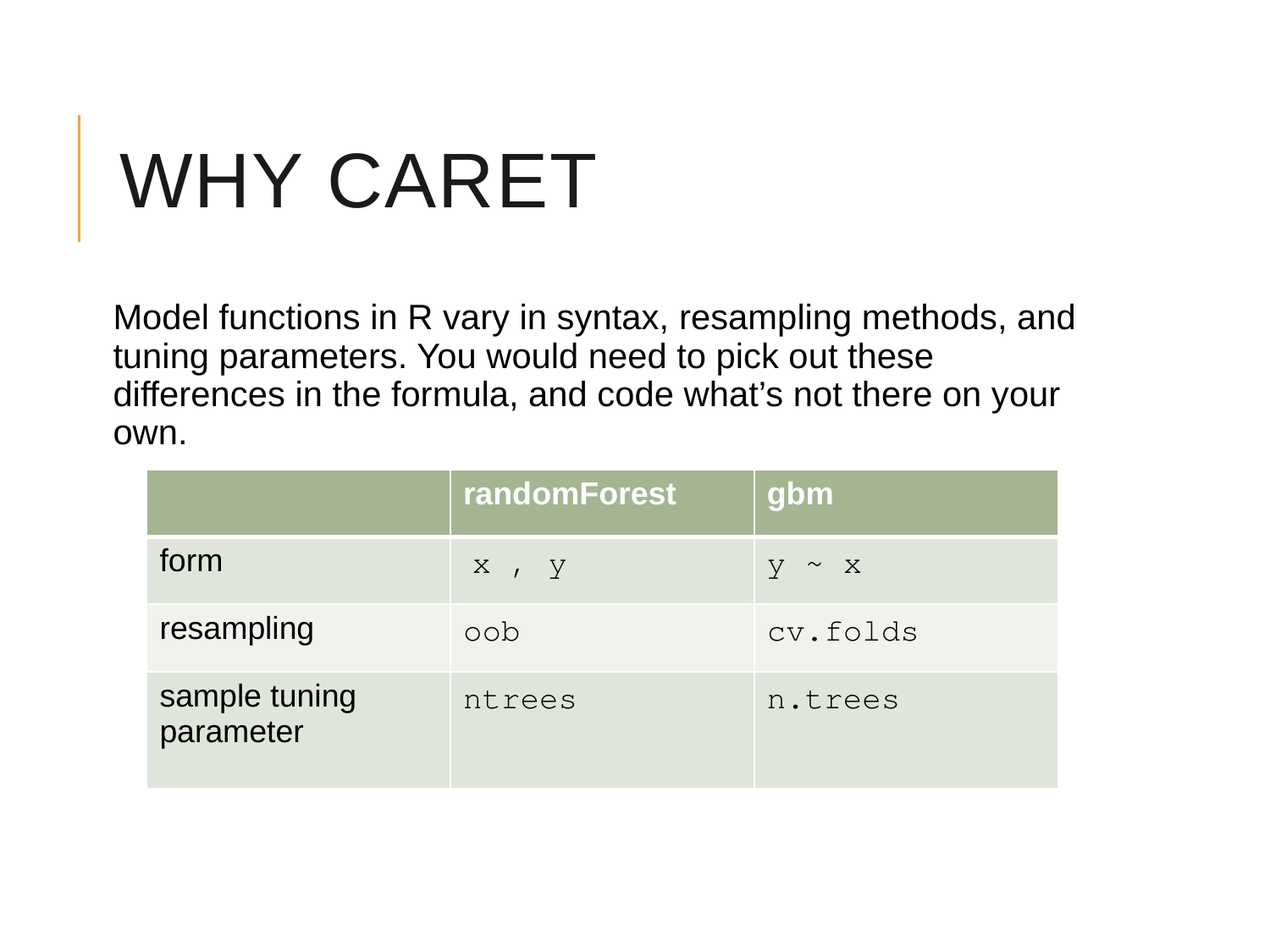

# Why Caret
Model functions in R vary in syntax, resampling methods, and tuning parameters. You would need to pick out these differences in the formula, and code what’s not there on your own.

|  | randomForest | gbm |
| --- | --- | --- |
| form | x , y | y ~ x |
| resampling | oob | cv.folds |
| sample tuning parameter | ntrees | n.trees |